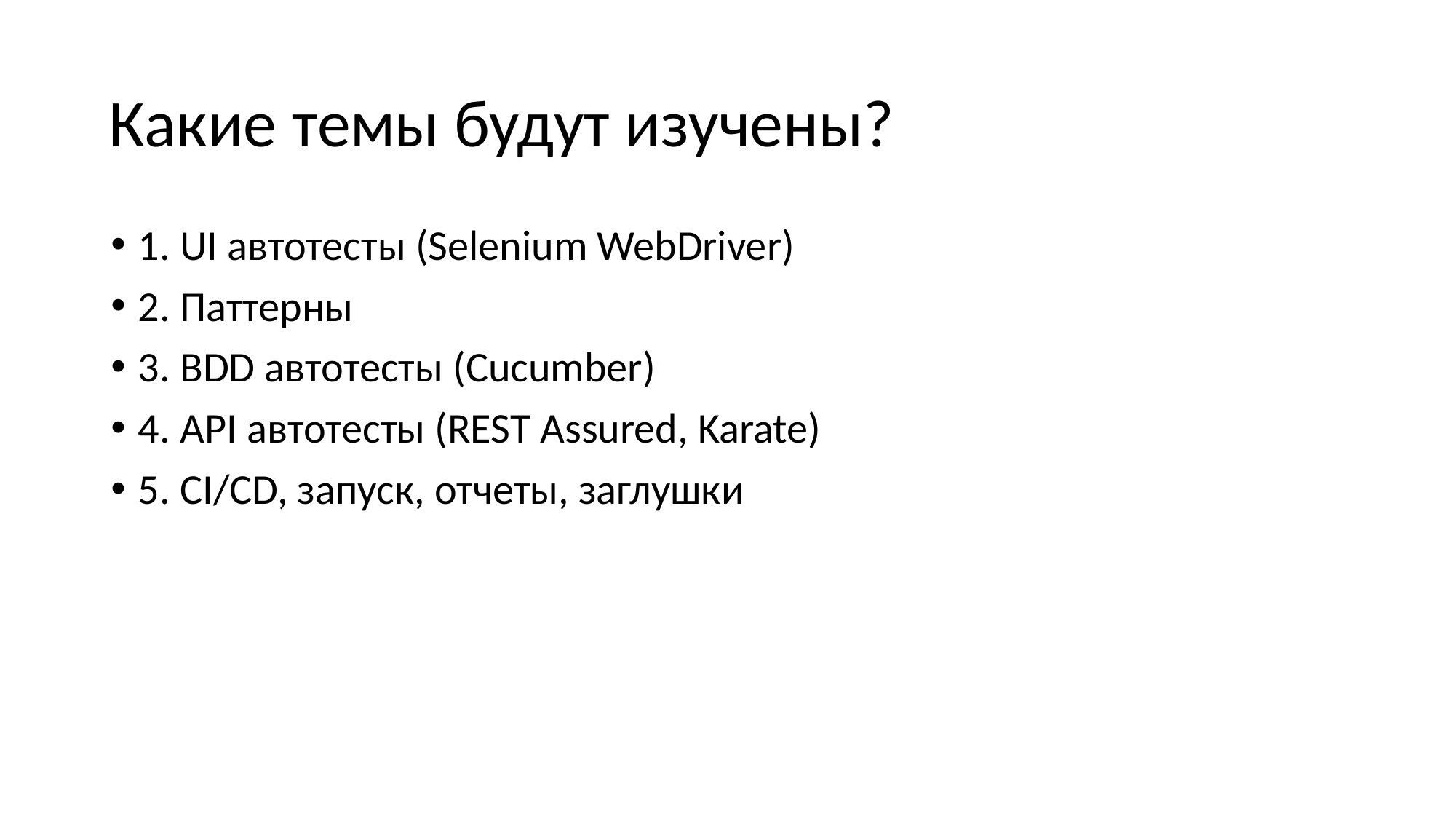

# Какие темы будут изучены?
1. UI автотесты (Selenium WebDriver)
2. Паттерны
3. BDD автотесты (Cucumber)
4. API автотесты (REST Assured, Karate)
5. CI/CD, запуск, отчеты, заглушки